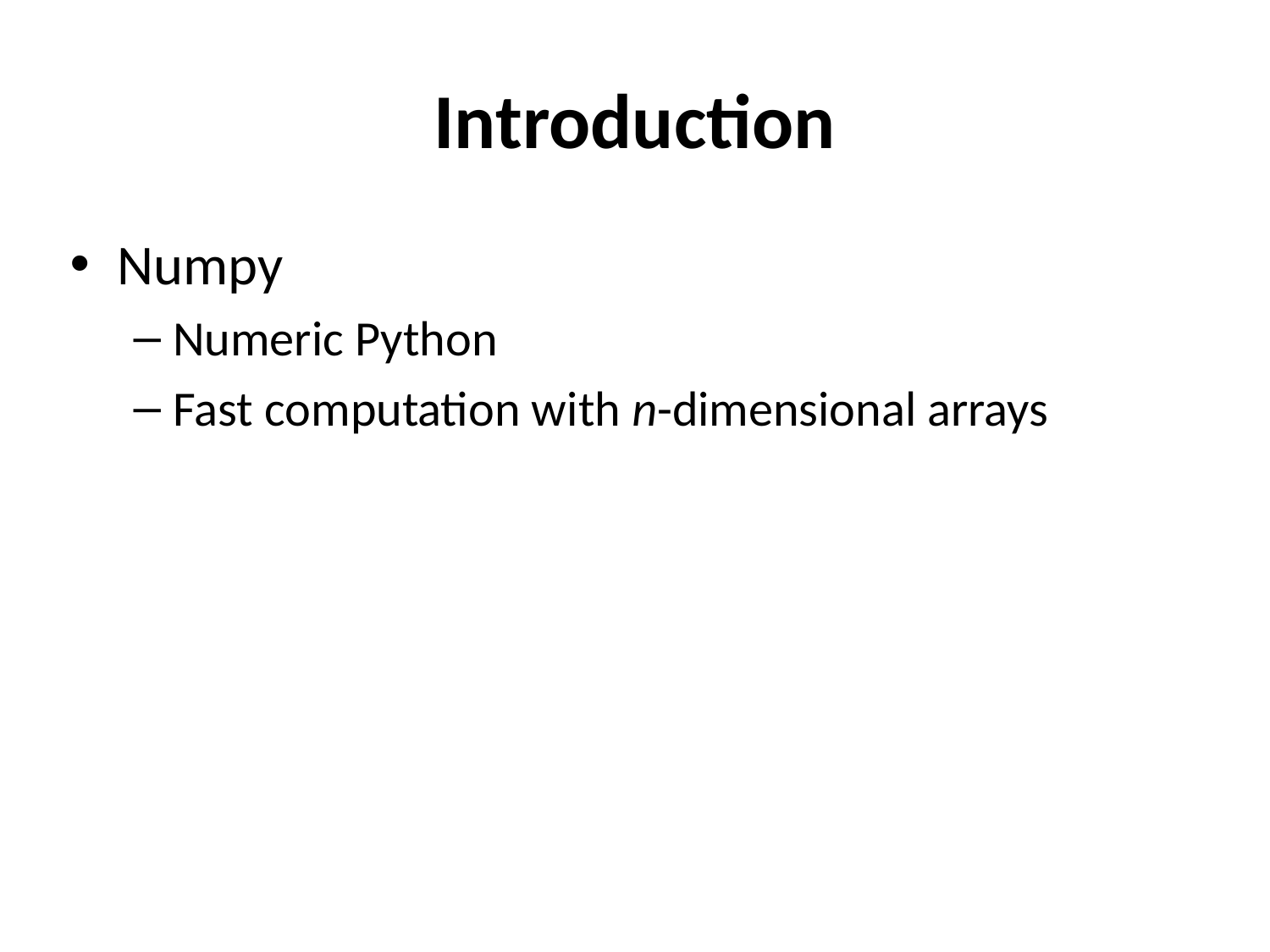

# Introduction
Numpy
Numeric Python
Fast computation with n-dimensional arrays